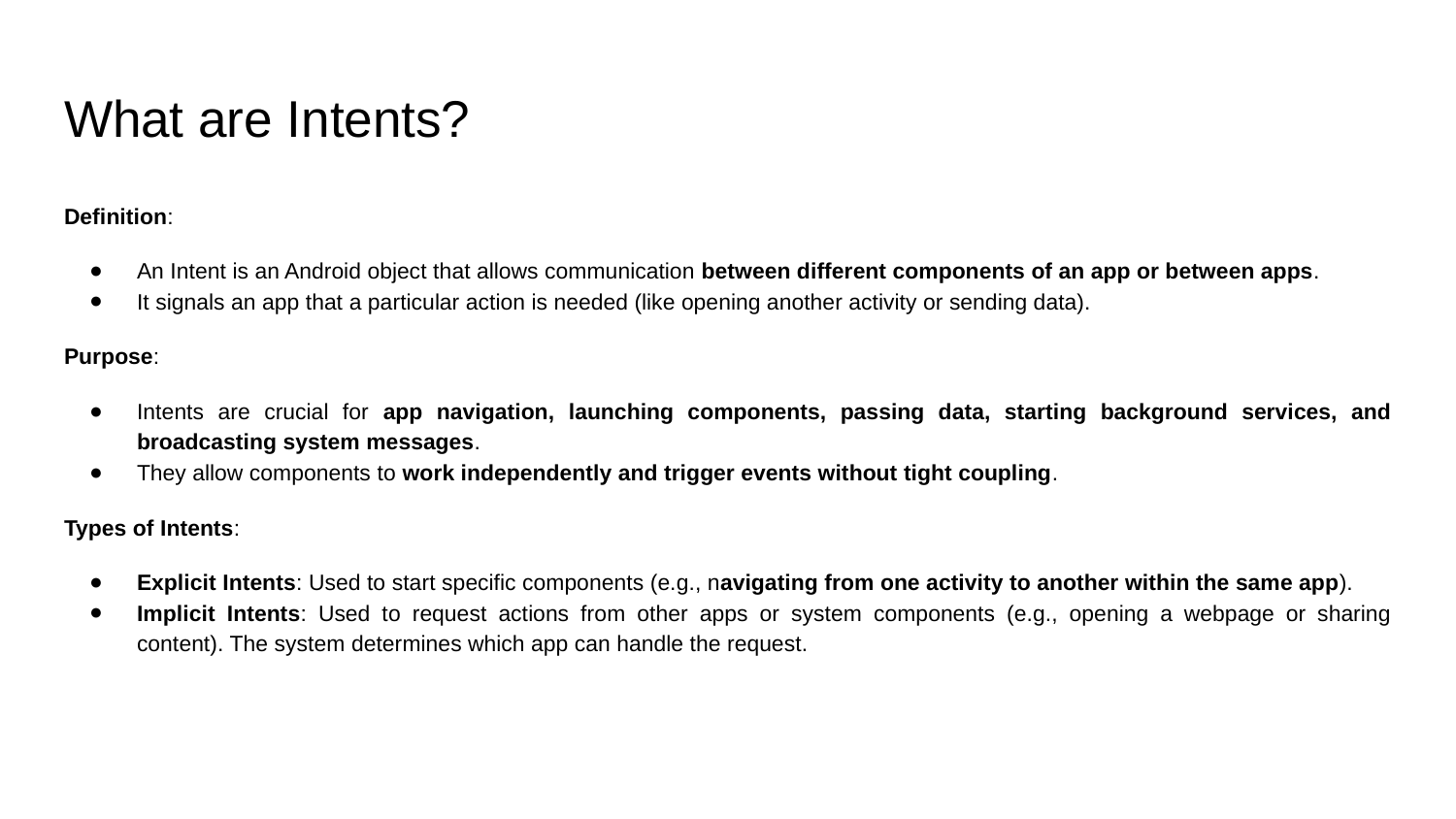

# What are Intents?
Definition:
An Intent is an Android object that allows communication between different components of an app or between apps.
It signals an app that a particular action is needed (like opening another activity or sending data).
Purpose:
Intents are crucial for app navigation, launching components, passing data, starting background services, and broadcasting system messages.
They allow components to work independently and trigger events without tight coupling.
Types of Intents:
Explicit Intents: Used to start specific components (e.g., navigating from one activity to another within the same app).
Implicit Intents: Used to request actions from other apps or system components (e.g., opening a webpage or sharing content). The system determines which app can handle the request.